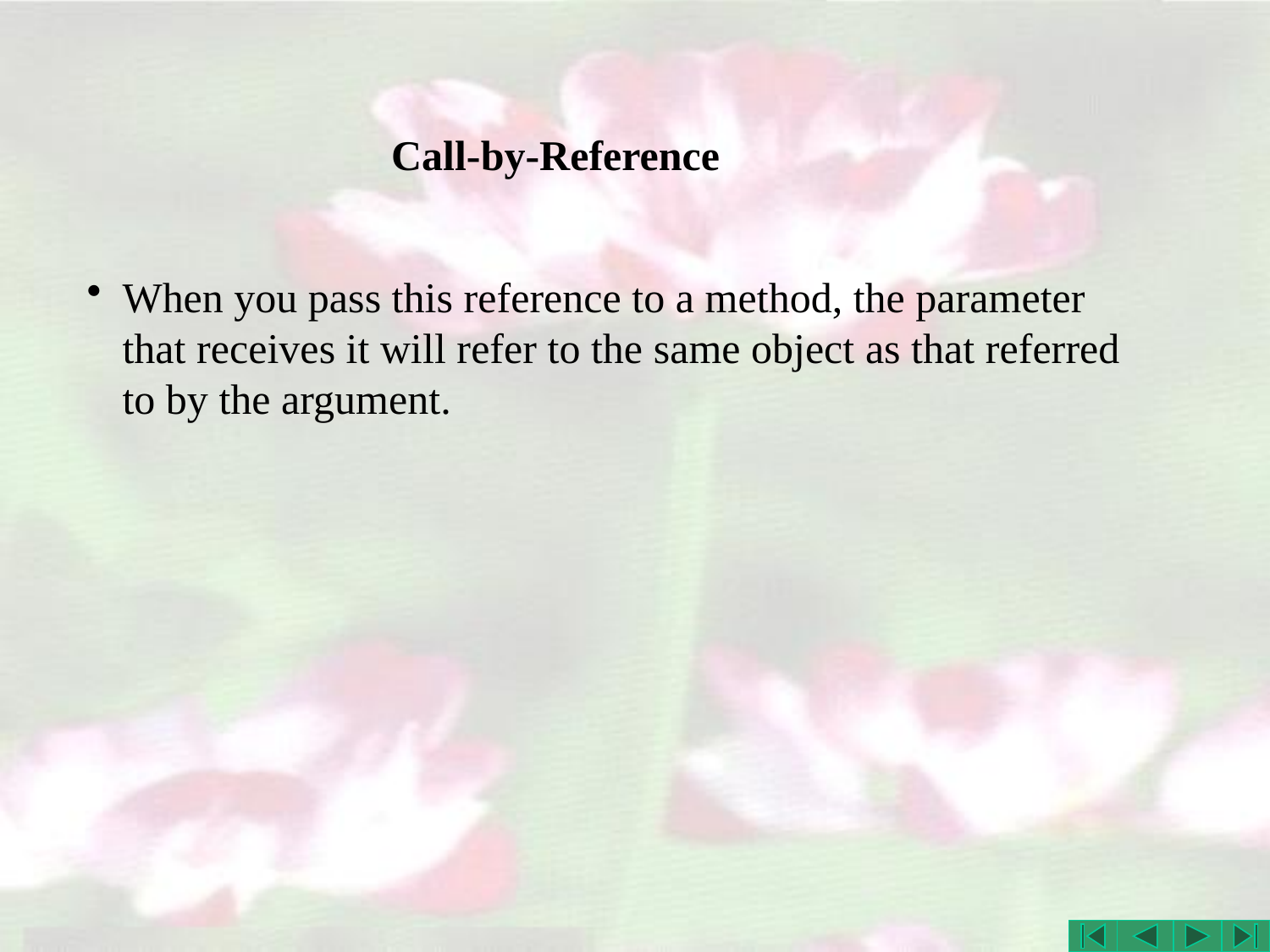

# Call-by-Reference
When you pass this reference to a method, the parameter that receives it will refer to the same object as that referred to by the argument.